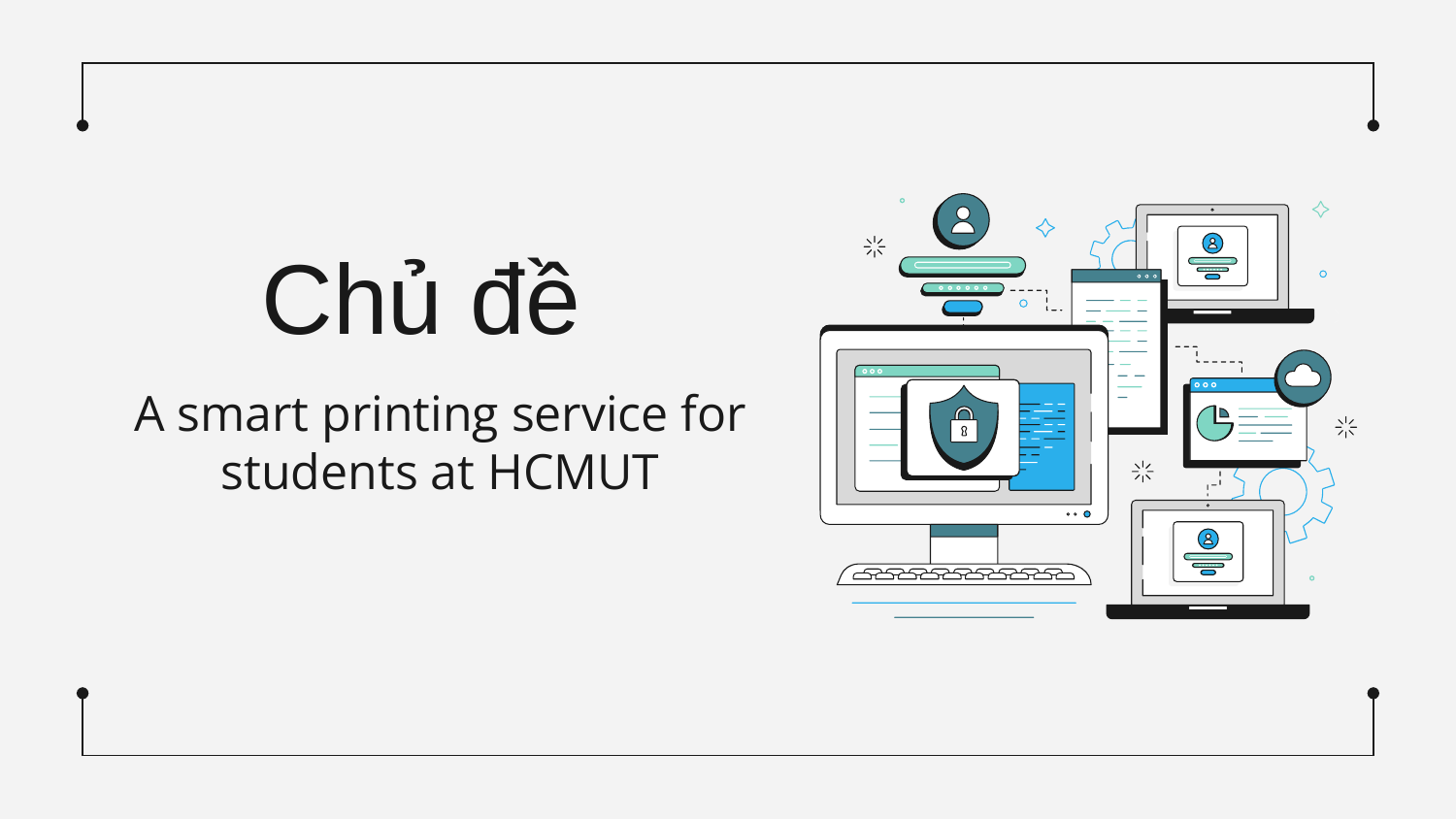

# Chủ đề
A smart printing service for students at HCMUT